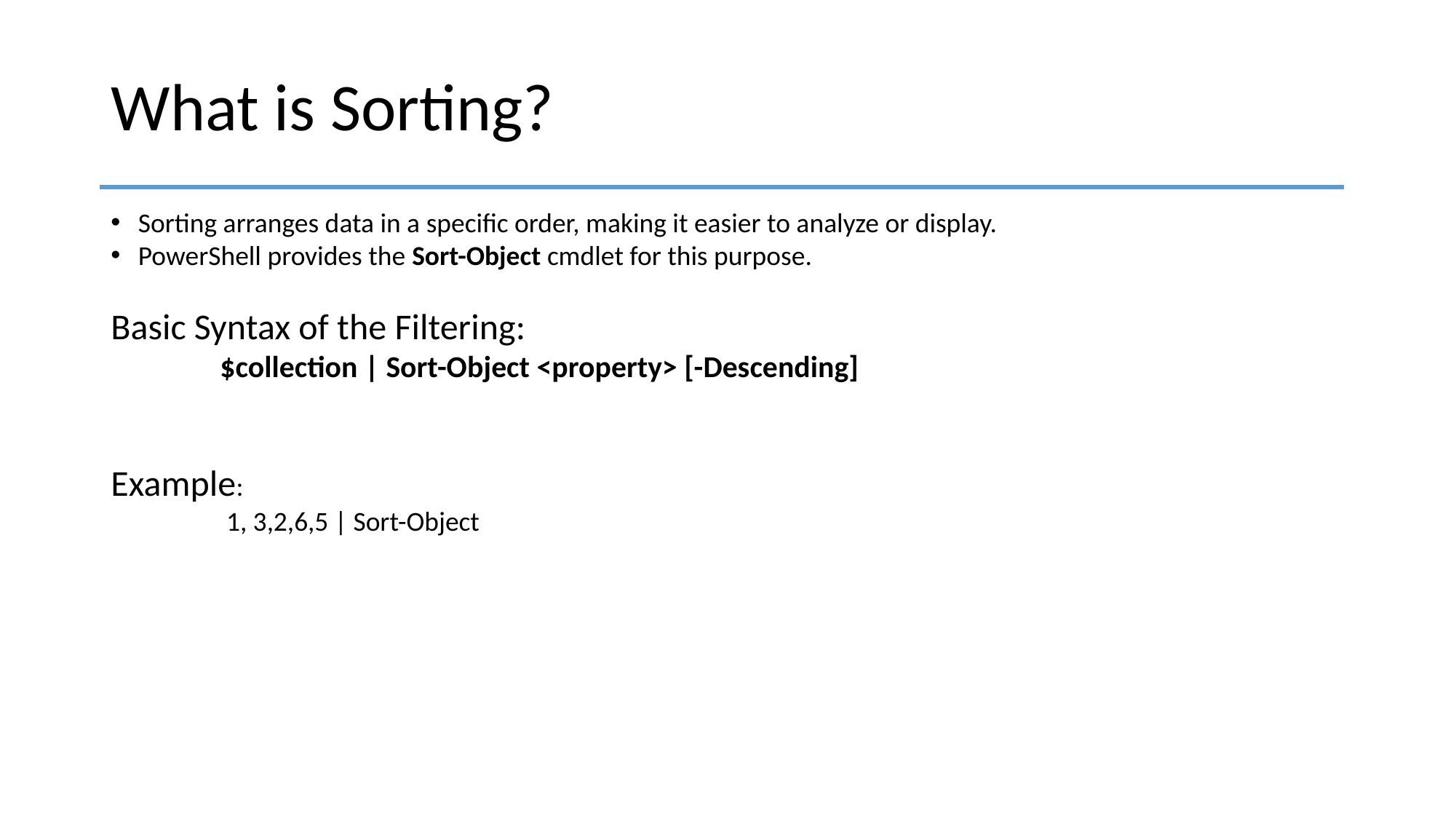

# What is Sorting?
Sorting arranges data in a specific order, making it easier to analyze or display.
PowerShell provides the Sort-Object cmdlet for this purpose.

Basic Syntax of the Filtering:
$collection | Sort-Object <property> [-Descending]

Example:
	 1, 3,2,6,5 | Sort-Object